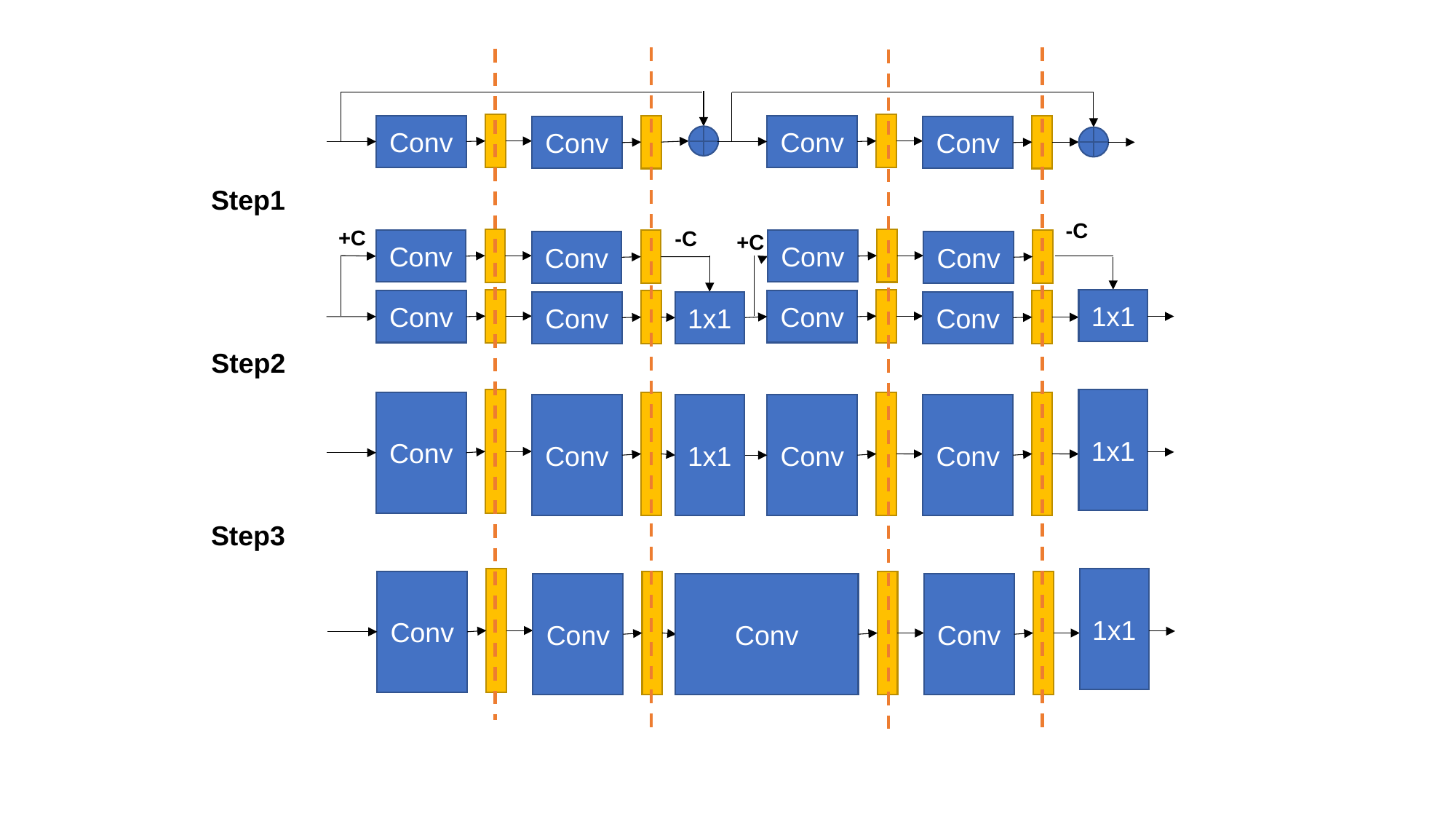

Conv

Conv

Conv

Conv

Step1
-C
+C
-C
+C

Conv

Conv

Conv
Conv
1x1

Conv

Conv

Conv
1x1
Conv
Step2
1x1

Conv

Conv
1x1
Conv
Conv
Step3
1x1

Conv

Conv
Conv
Conv